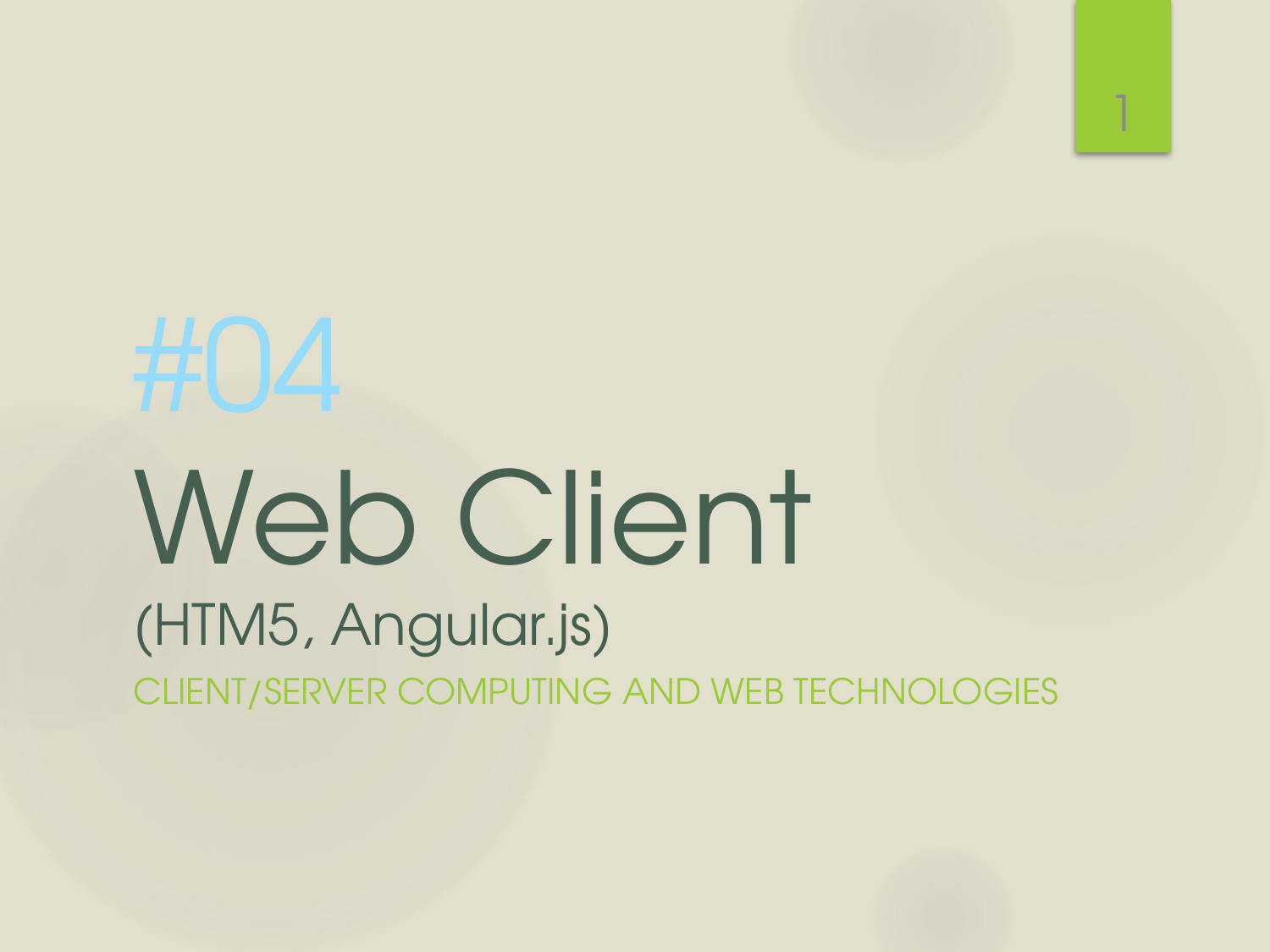

1
# #04 Web Client (HTM5, Angular.js)
Client/Server Computing and Web Technologies